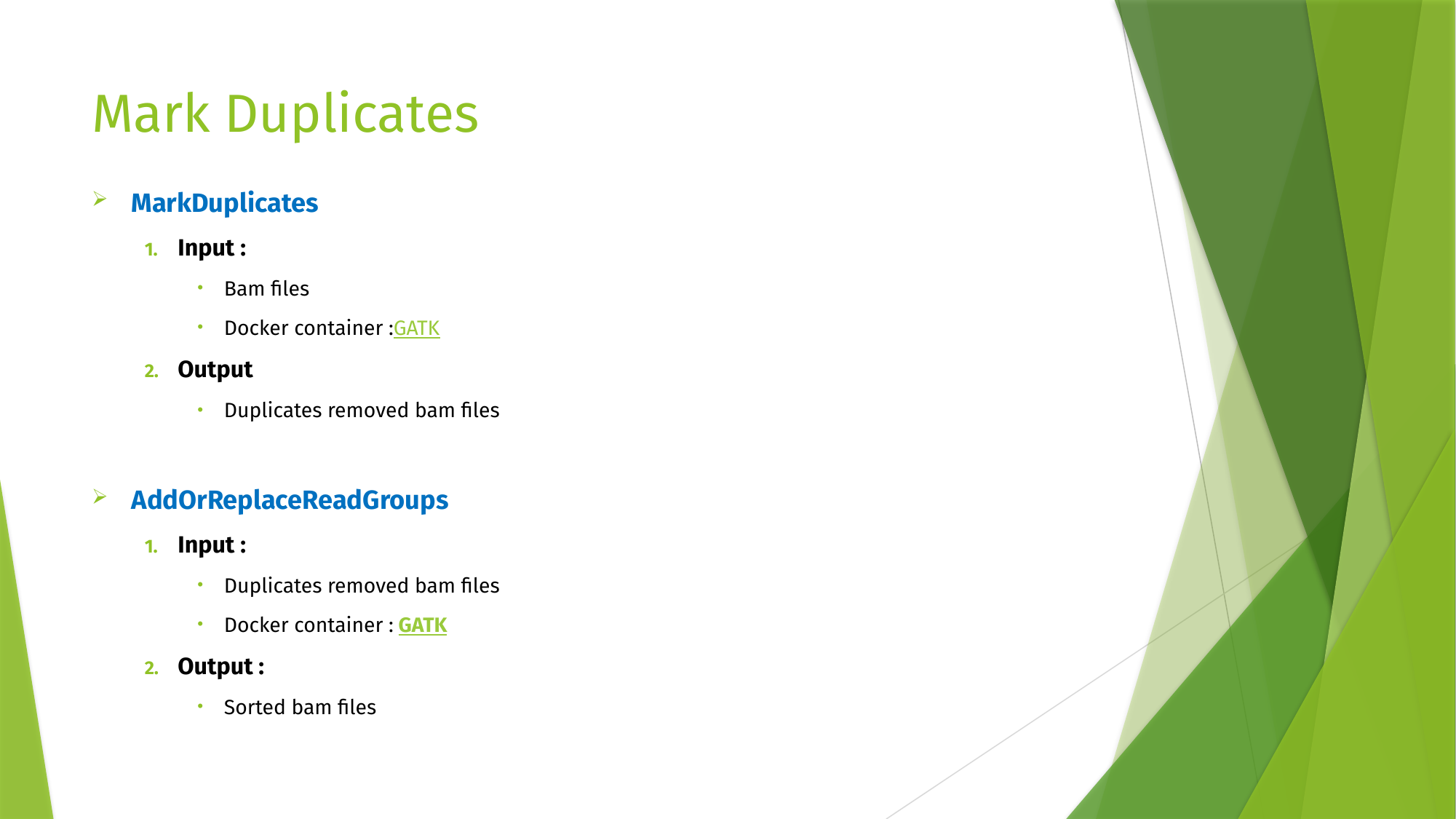

# Mark Duplicates
MarkDuplicates
Input :
Bam files
Docker container :GATK
Output
Duplicates removed bam files

AddOrReplaceReadGroups
Input :
Duplicates removed bam files
Docker container : GATK
Output :
Sorted bam files